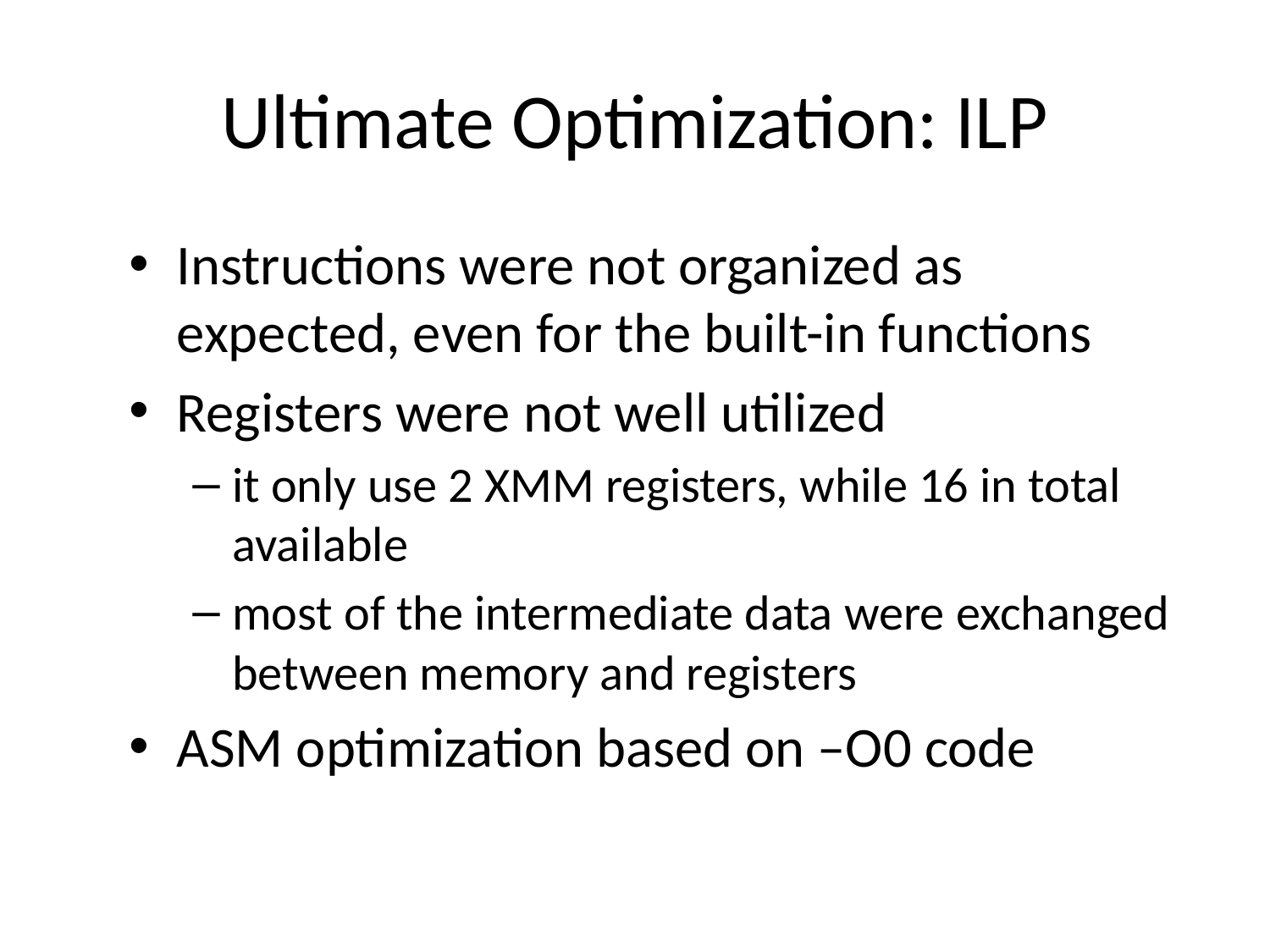

# Ultimate Optimization: ILP
Instructions were not organized as expected, even for the built-in functions
Registers were not well utilized
it only use 2 XMM registers, while 16 in total available
most of the intermediate data were exchanged between memory and registers
ASM optimization based on –O0 code